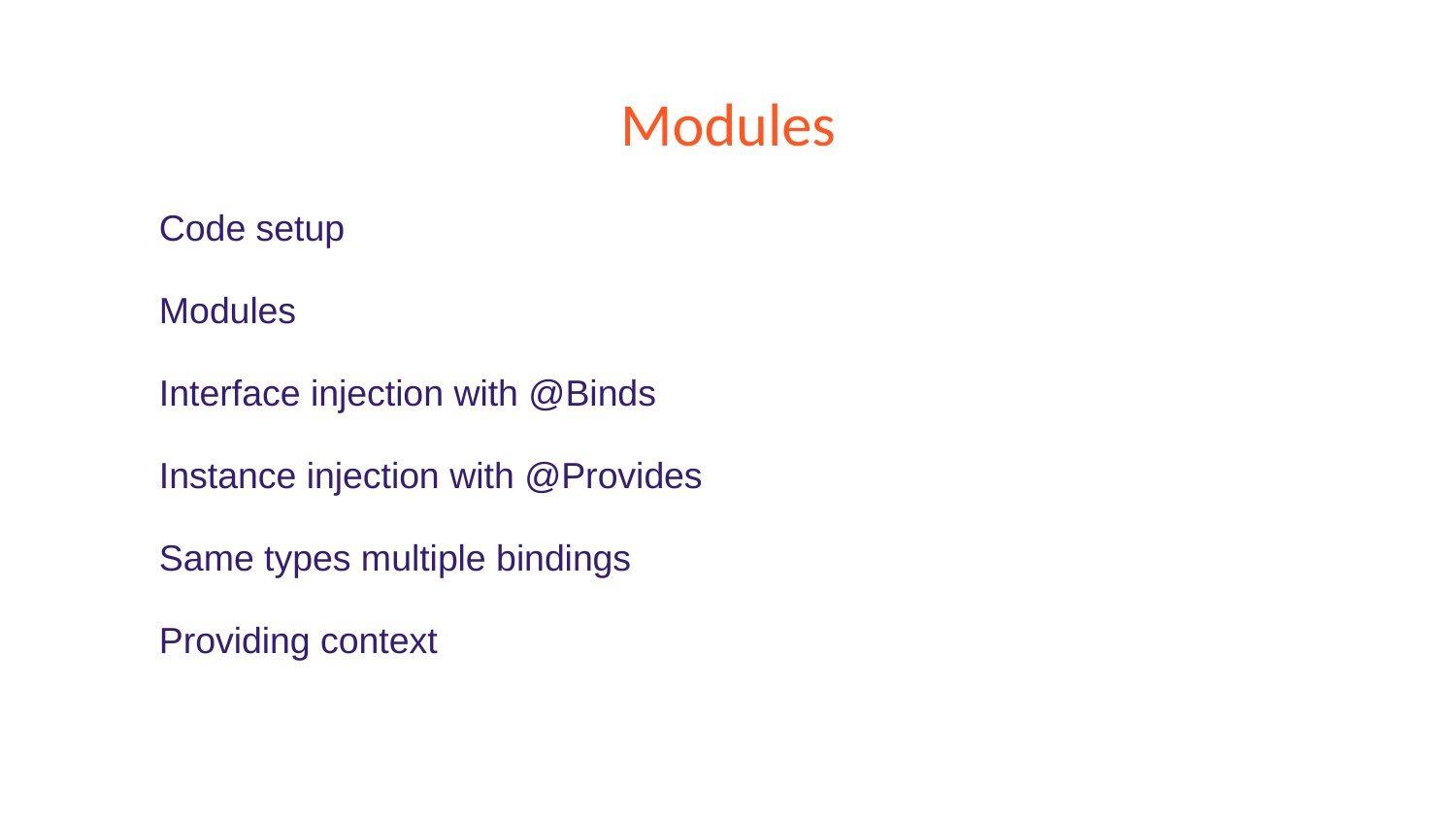

# Modules
Code setup
Modules
Interface injection with @Binds
Instance injection with @Provides
Same types multiple bindings
Providing context